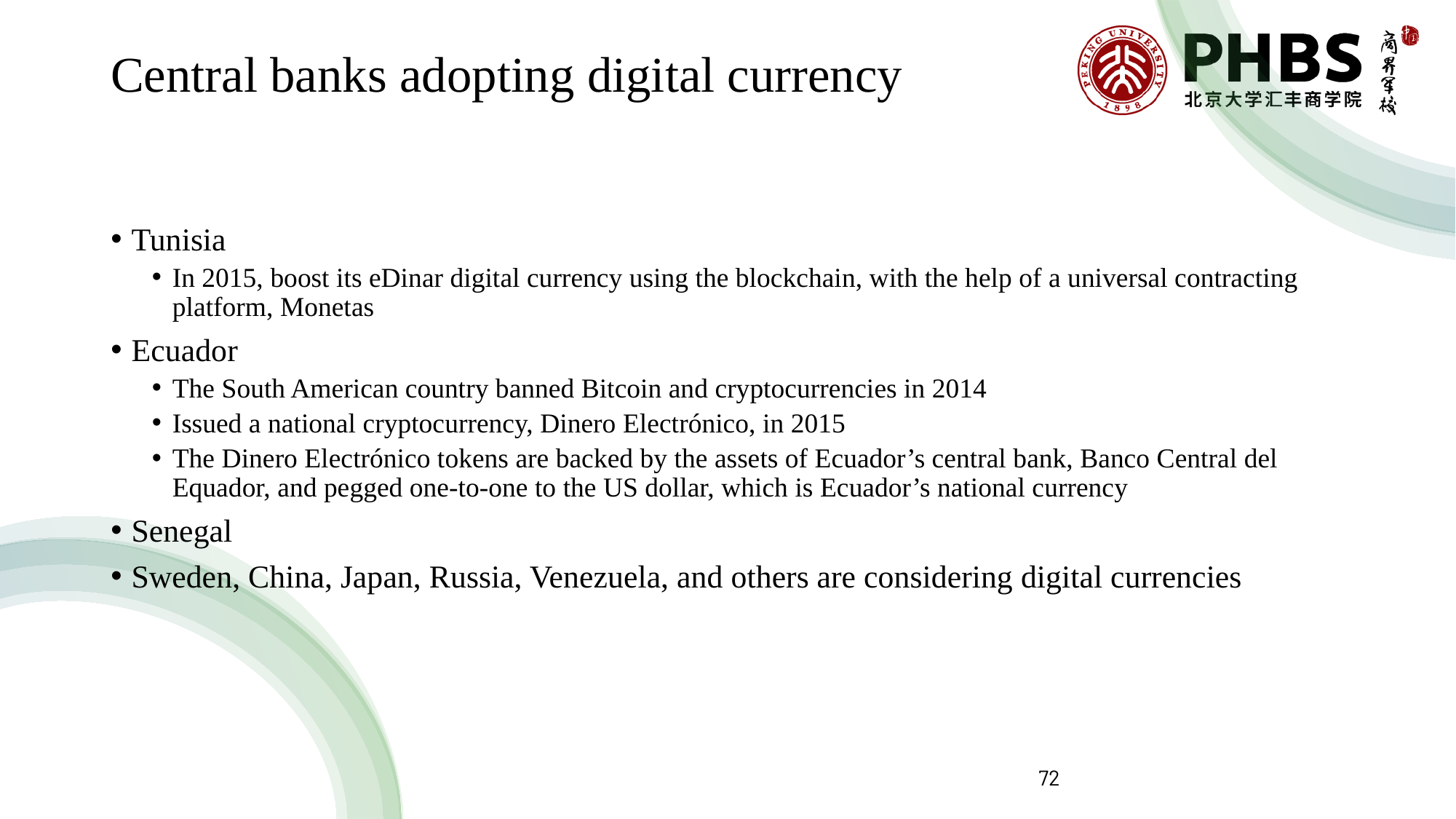

# Central banks adopting digital currency
Tunisia
In 2015, boost its eDinar digital currency using the blockchain, with the help of a universal contracting platform, Monetas
Ecuador
The South American country banned Bitcoin and cryptocurrencies in 2014
Issued a national cryptocurrency, Dinero Electrónico, in 2015
The Dinero Electrónico tokens are backed by the assets of Ecuador’s central bank, Banco Central del Equador, and pegged one-to-one to the US dollar, which is Ecuador’s national currency
Senegal
Sweden, China, Japan, Russia, Venezuela, and others are considering digital currencies
72